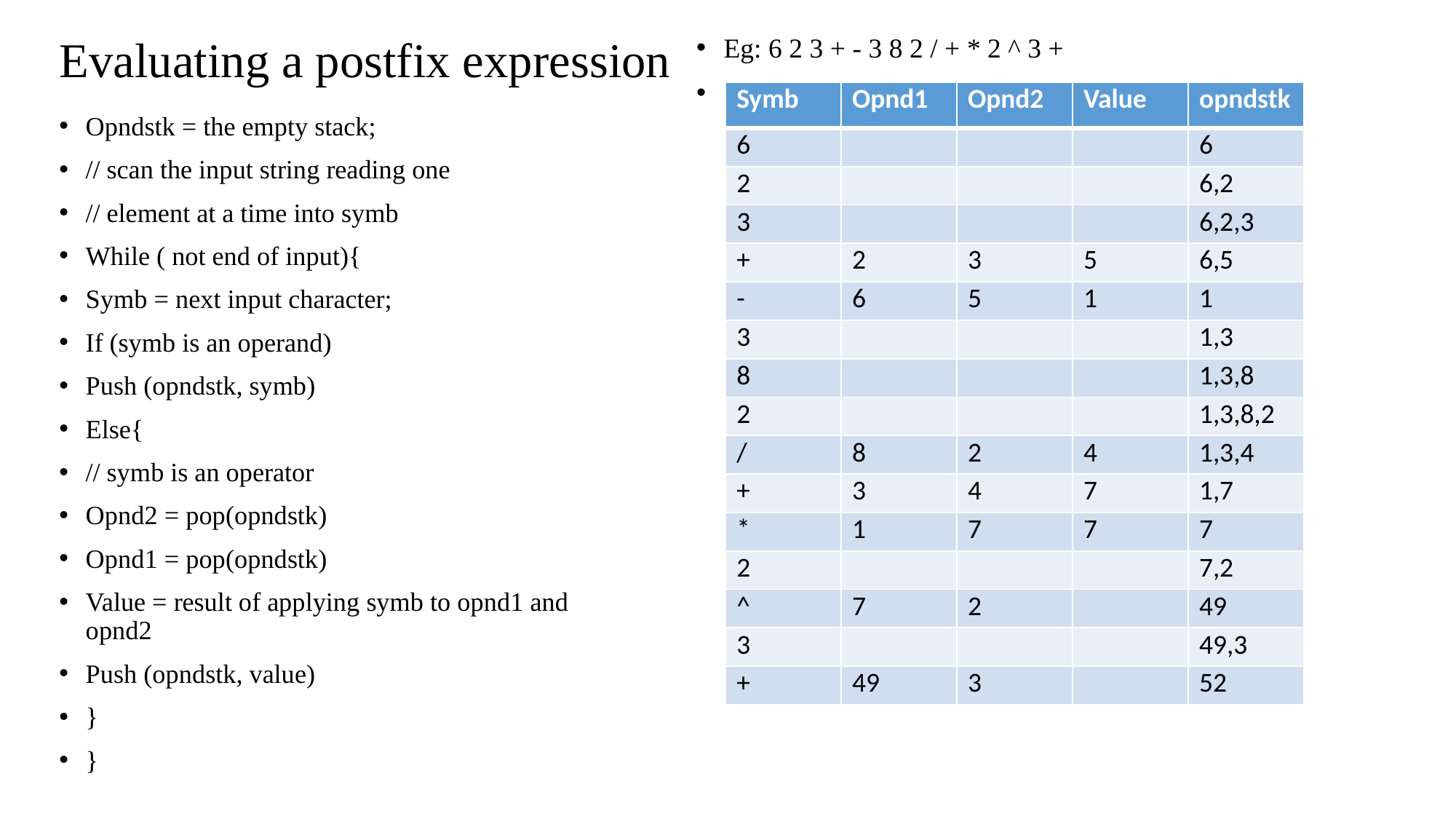

# Evaluating a postfix expression
Eg: 6 2 3 + - 3 8 2 / + * 2 ^ 3 +

| Symb | Opnd1 | Opnd2 | Value | opndstk |
| --- | --- | --- | --- | --- |
| 6 |  |  |  | 6 |
| 2 |  |  |  | 6,2 |
| 3 |  |  |  | 6,2,3 |
| + | 2 | 3 | 5 | 6,5 |
| - | 6 | 5 | 1 | 1 |
| 3 |  |  |  | 1,3 |
| 8 |  |  |  | 1,3,8 |
| 2 |  |  |  | 1,3,8,2 |
| / | 8 | 2 | 4 | 1,3,4 |
| + | 3 | 4 | 7 | 1,7 |
| \* | 1 | 7 | 7 | 7 |
| 2 |  |  |  | 7,2 |
| ^ | 7 | 2 |  | 49 |
| 3 |  |  |  | 49,3 |
| + | 49 | 3 |  | 52 |
Opndstk = the empty stack;
// scan the input string reading one
// element at a time into symb
While ( not end of input){
Symb = next input character;
If (symb is an operand)
Push (opndstk, symb)
Else{
// symb is an operator
Opnd2 = pop(opndstk)
Opnd1 = pop(opndstk)
Value = result of applying symb to opnd1 and opnd2
Push (opndstk, value)
}
}